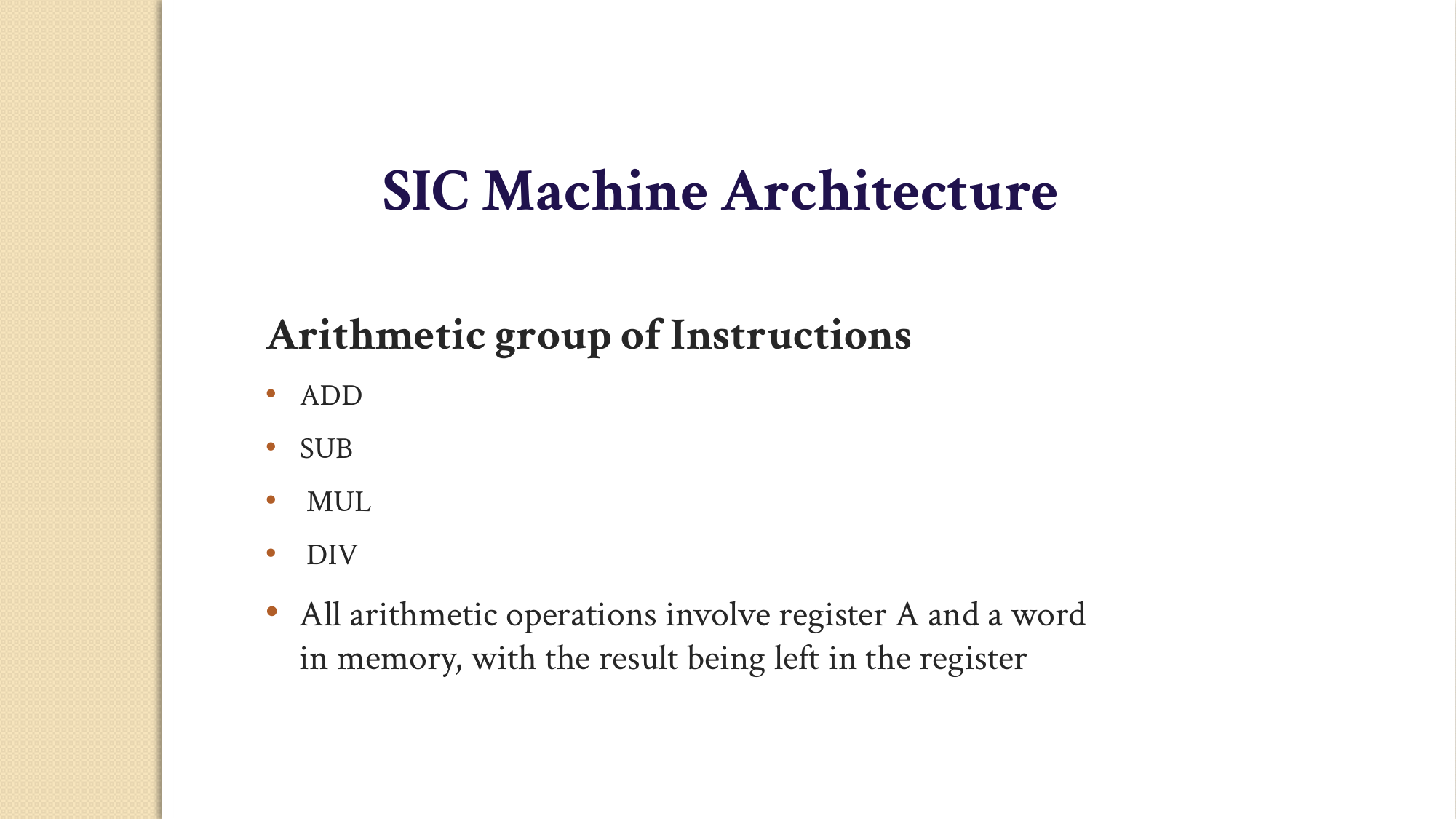

SIC Machine Architecture
Arithmetic group of Instructions
ADD
SUB
 MUL
 DIV
All arithmetic operations involve register A and a word in memory, with the result being left in the register